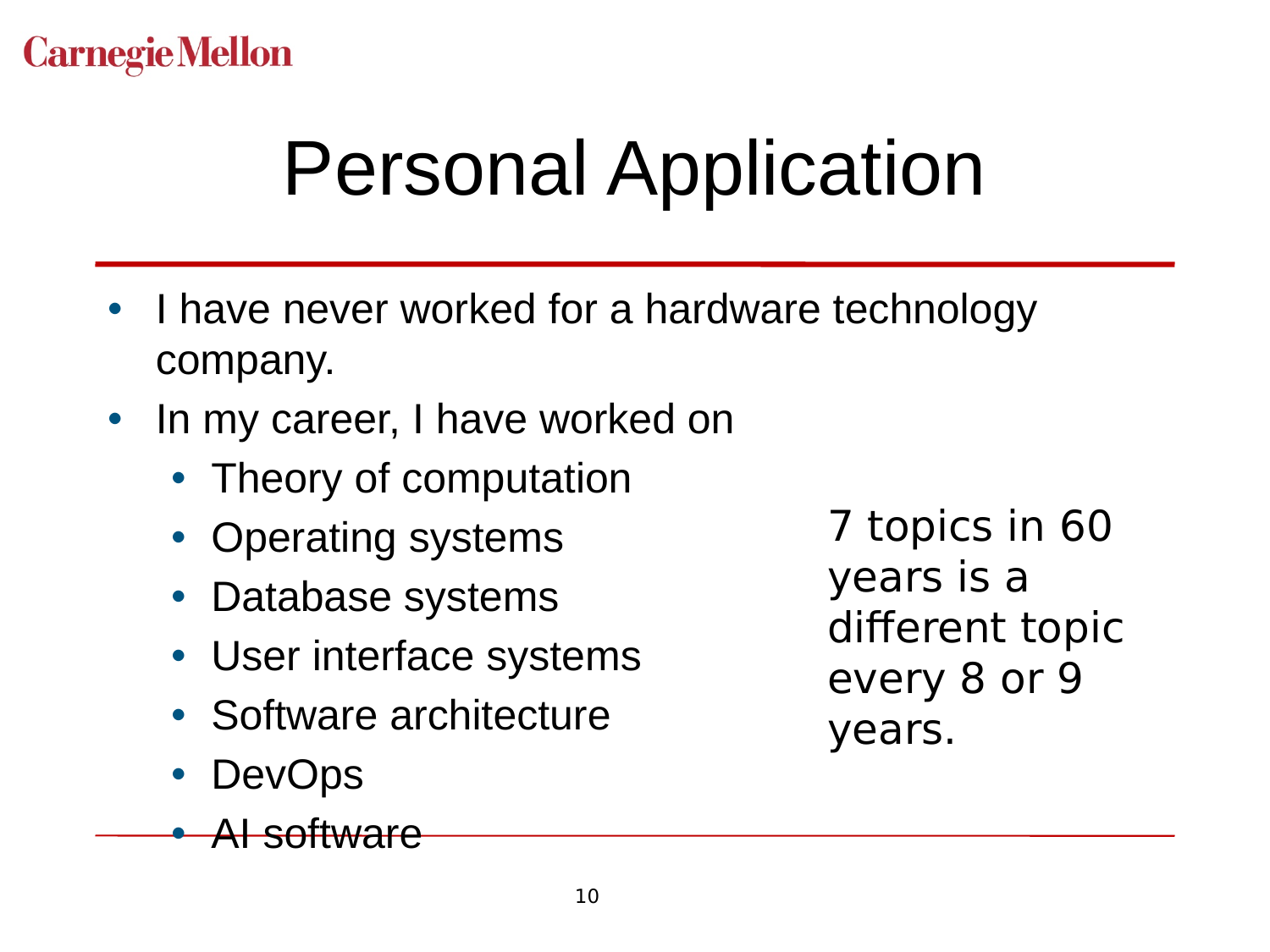

# Personal Application
I have never worked for a hardware technology company.
In my career, I have worked on
Theory of computation
Operating systems
Database systems
User interface systems
Software architecture
DevOps
AI software
7 topics in 60 years is a different topic every 8 or 9 years.